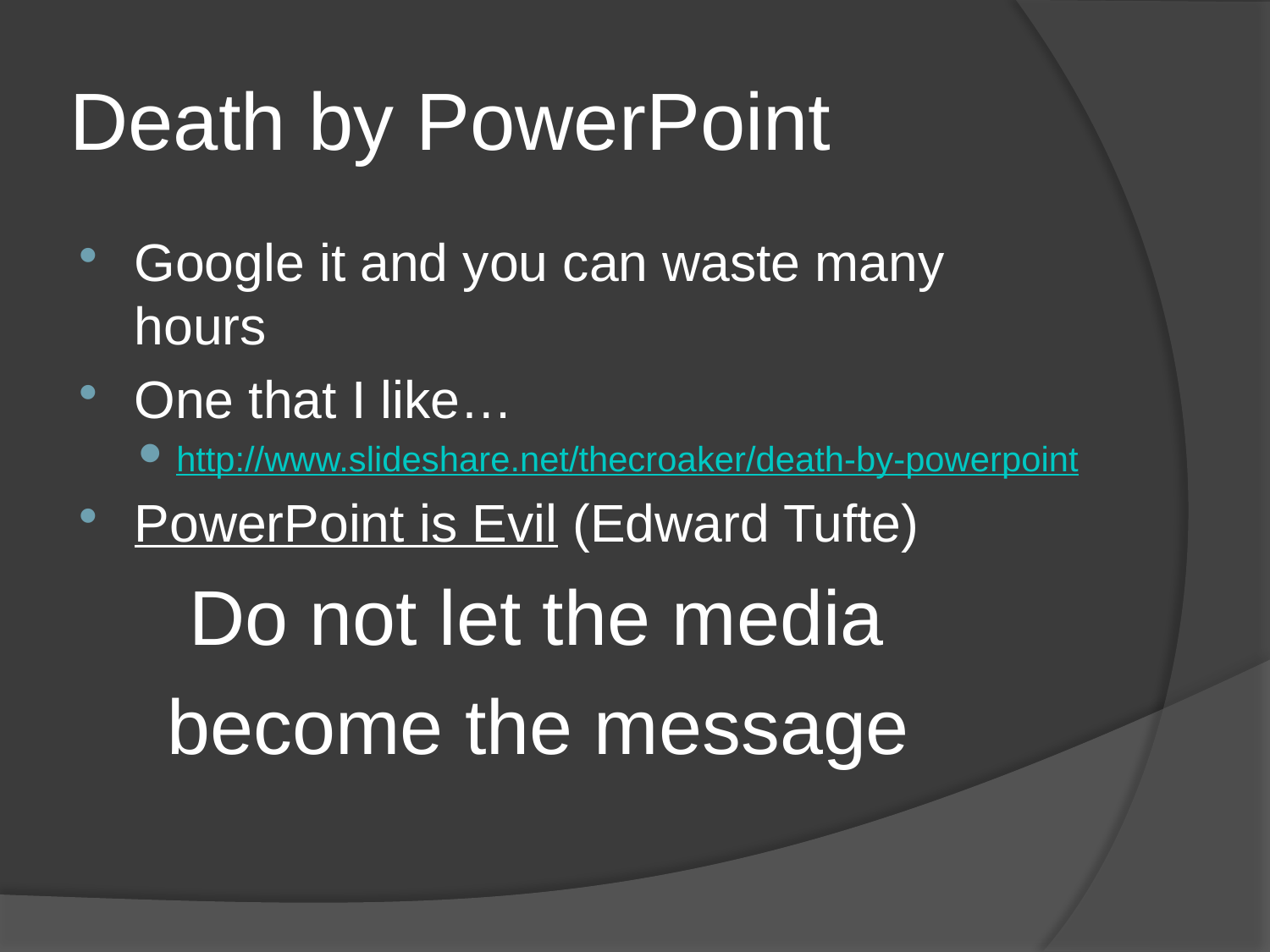

# Death by PowerPoint
Google it and you can waste many hours
One that I like…
http://www.slideshare.net/thecroaker/death-by-powerpoint
PowerPoint is Evil (Edward Tufte)
     Do not let the media
    become the message